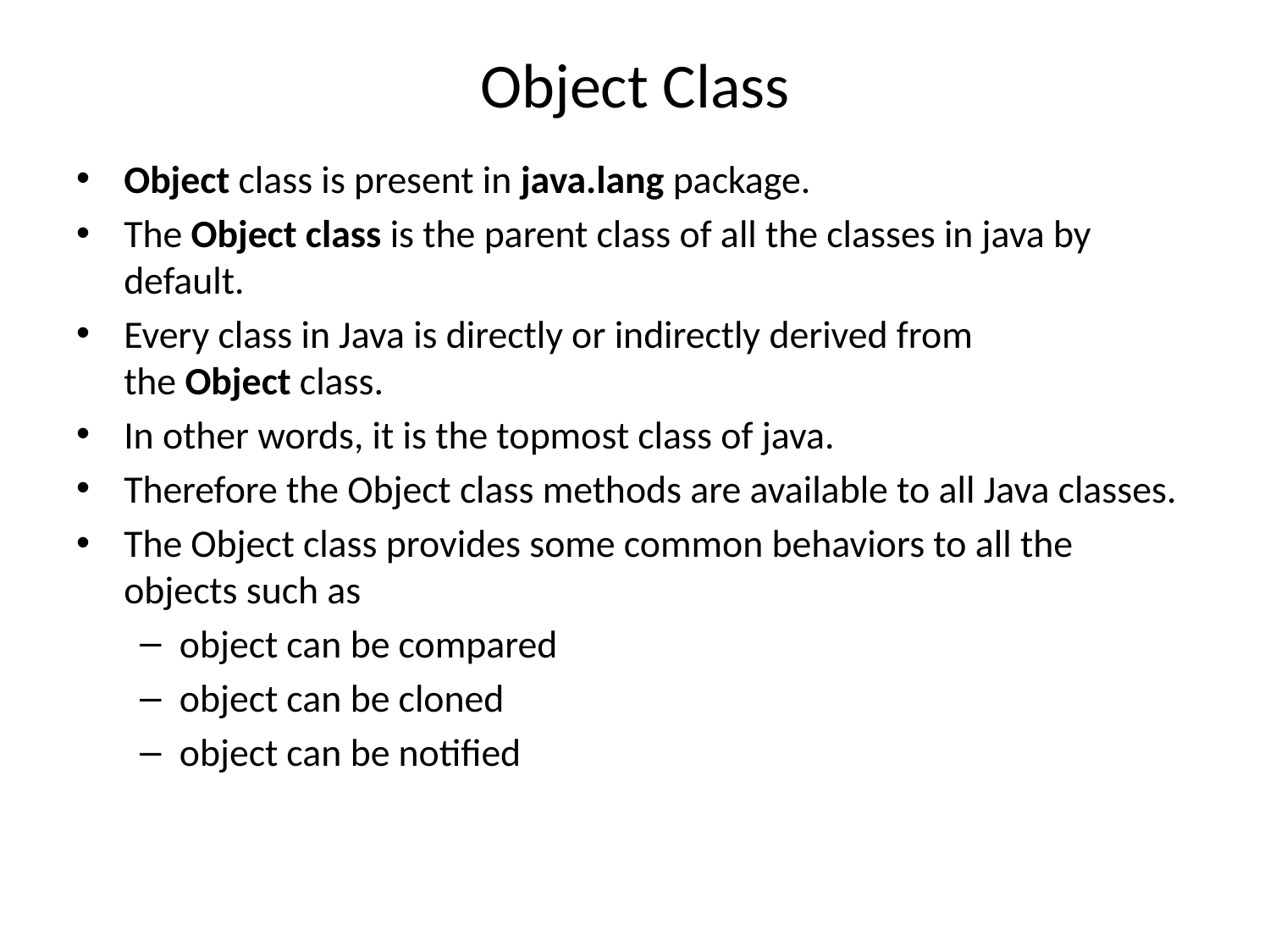

# Object Class
Object class is present in java.lang package.
The Object class is the parent class of all the classes in java by default.
Every class in Java is directly or indirectly derived from the Object class.
In other words, it is the topmost class of java.
Therefore the Object class methods are available to all Java classes.
The Object class provides some common behaviors to all the objects such as
object can be compared
object can be cloned
object can be notified